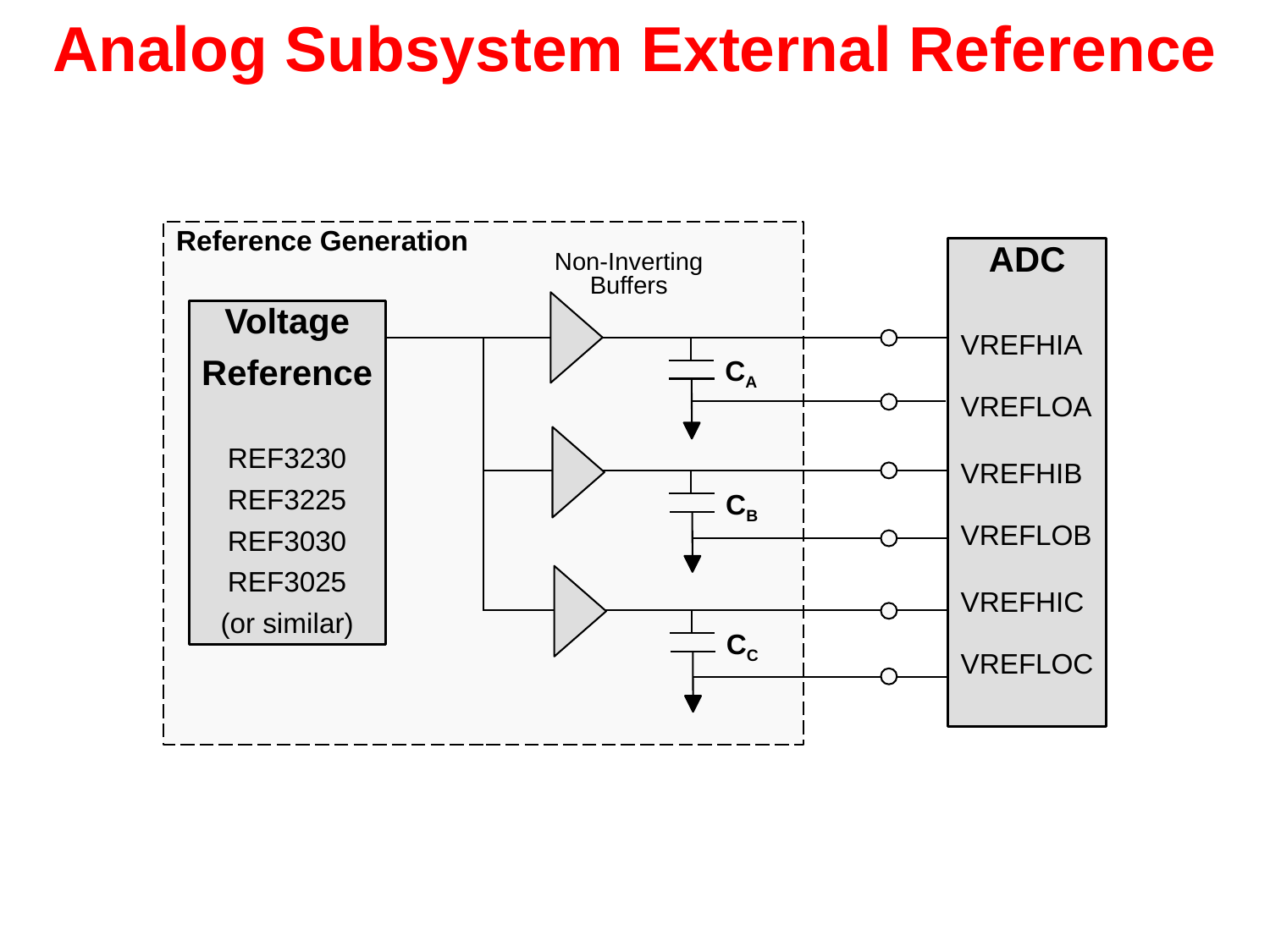

# Analog Subsystem External Reference
ADC

VREFHIA

VREFLOA

VREFHIB

VREFLOB

VREFHIC

VREFLOC

Reference Generation
Non-Inverting Buffers
Voltage
Reference

REF3230
REF3225
REF3030
REF3025
(or similar)

CA

CB

CC